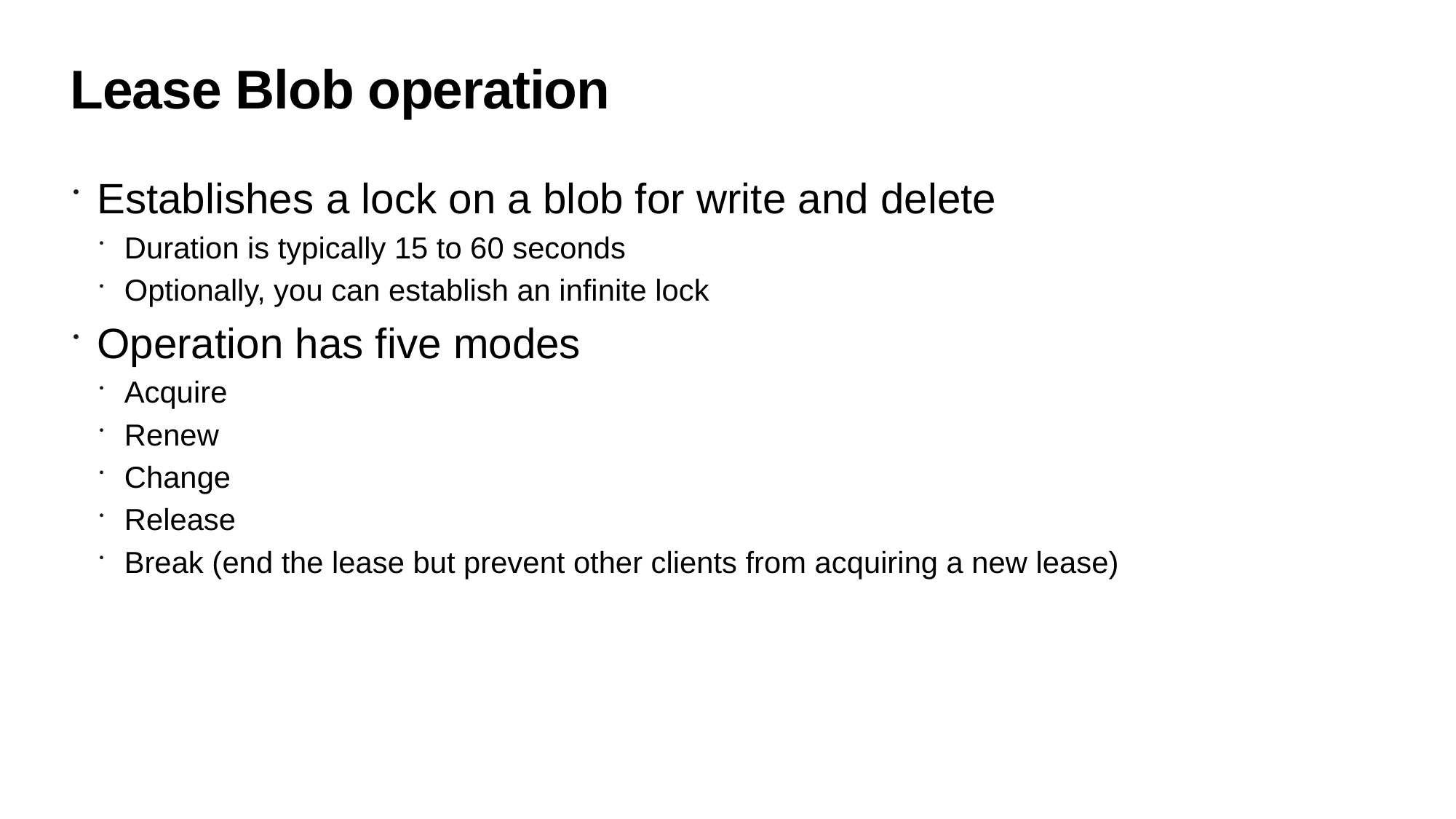

# Lease Blob operation
Establishes a lock on a blob for write and delete
Duration is typically 15 to 60 seconds
Optionally, you can establish an infinite lock
Operation has five modes
Acquire
Renew
Change
Release
Break (end the lease but prevent other clients from acquiring a new lease)